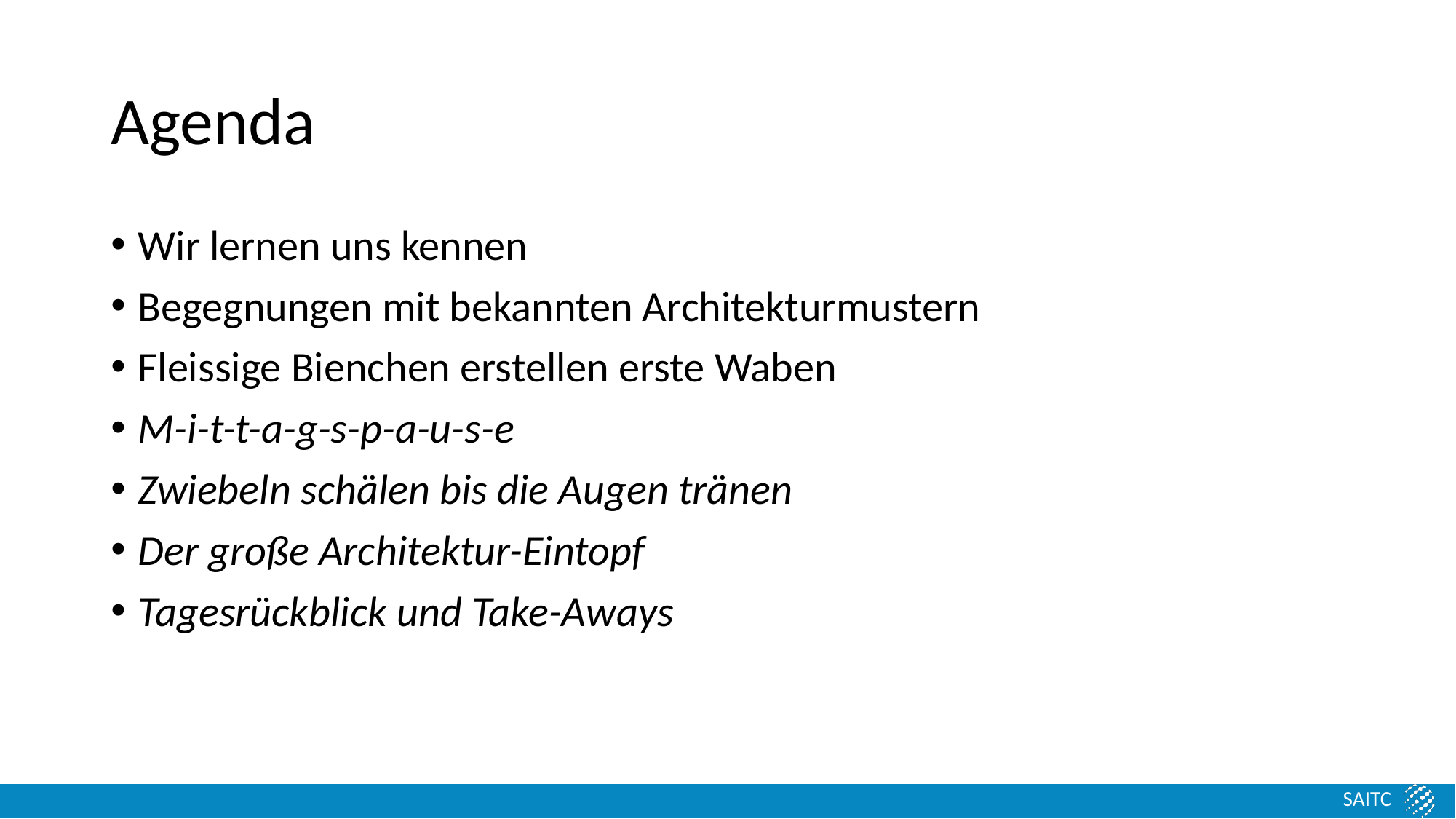

# Agenda
Wir lernen uns kennen
Begegnungen mit bekannten Architekturmustern
Fleissige Bienchen erstellen erste Waben
M-i-t-t-a-g-s-p-a-u-s-e
Zwiebeln schälen bis die Augen tränen
Der große Architektur-Eintopf
Tagesrückblick und Take-Aways